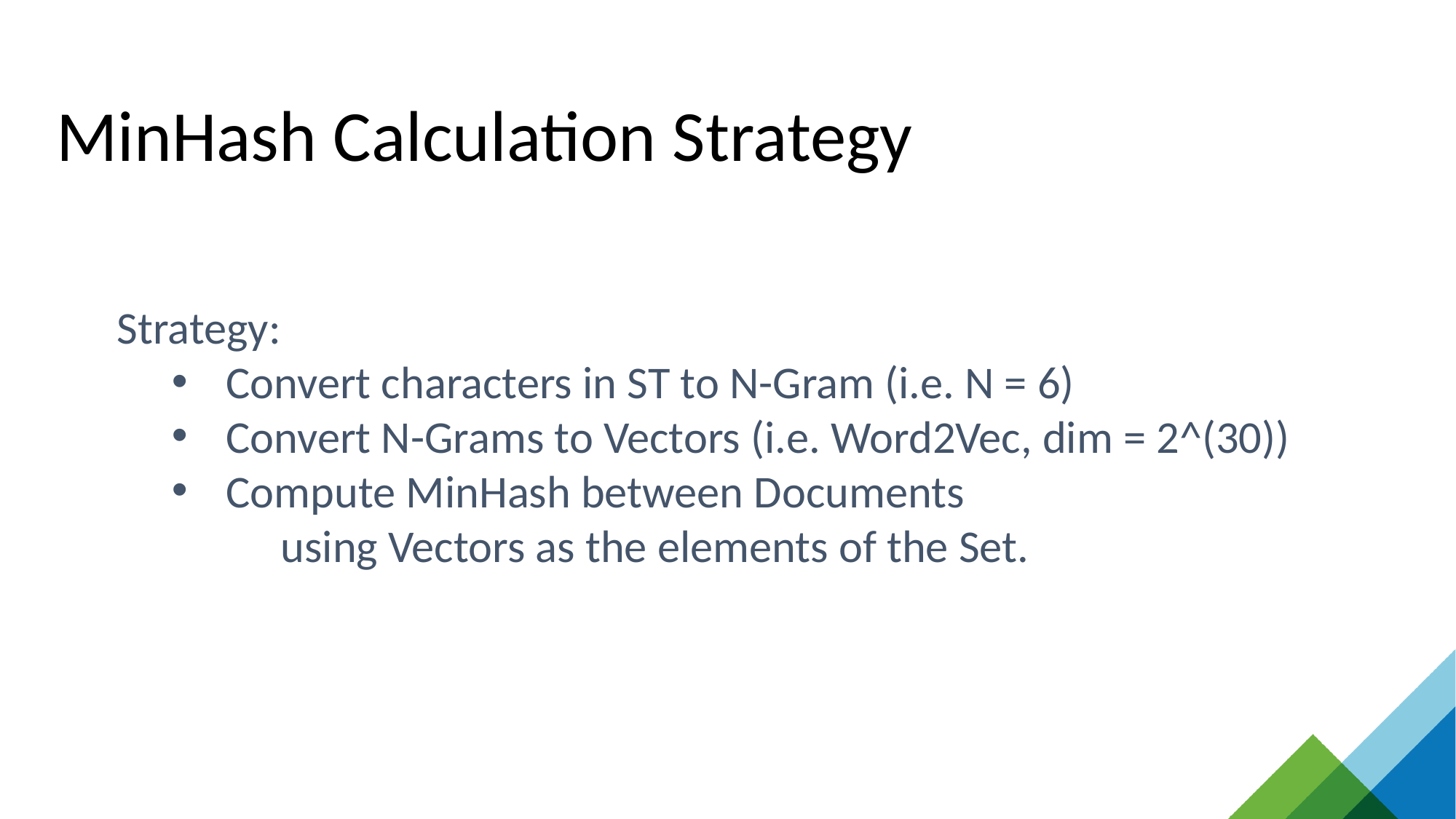

# MinHash Calculation Strategy
Strategy:
Convert characters in ST to N-Gram (i.e. N = 6)
Convert N-Grams to Vectors (i.e. Word2Vec, dim = 2^(30))
Compute MinHash between Documents
	using Vectors as the elements of the Set.